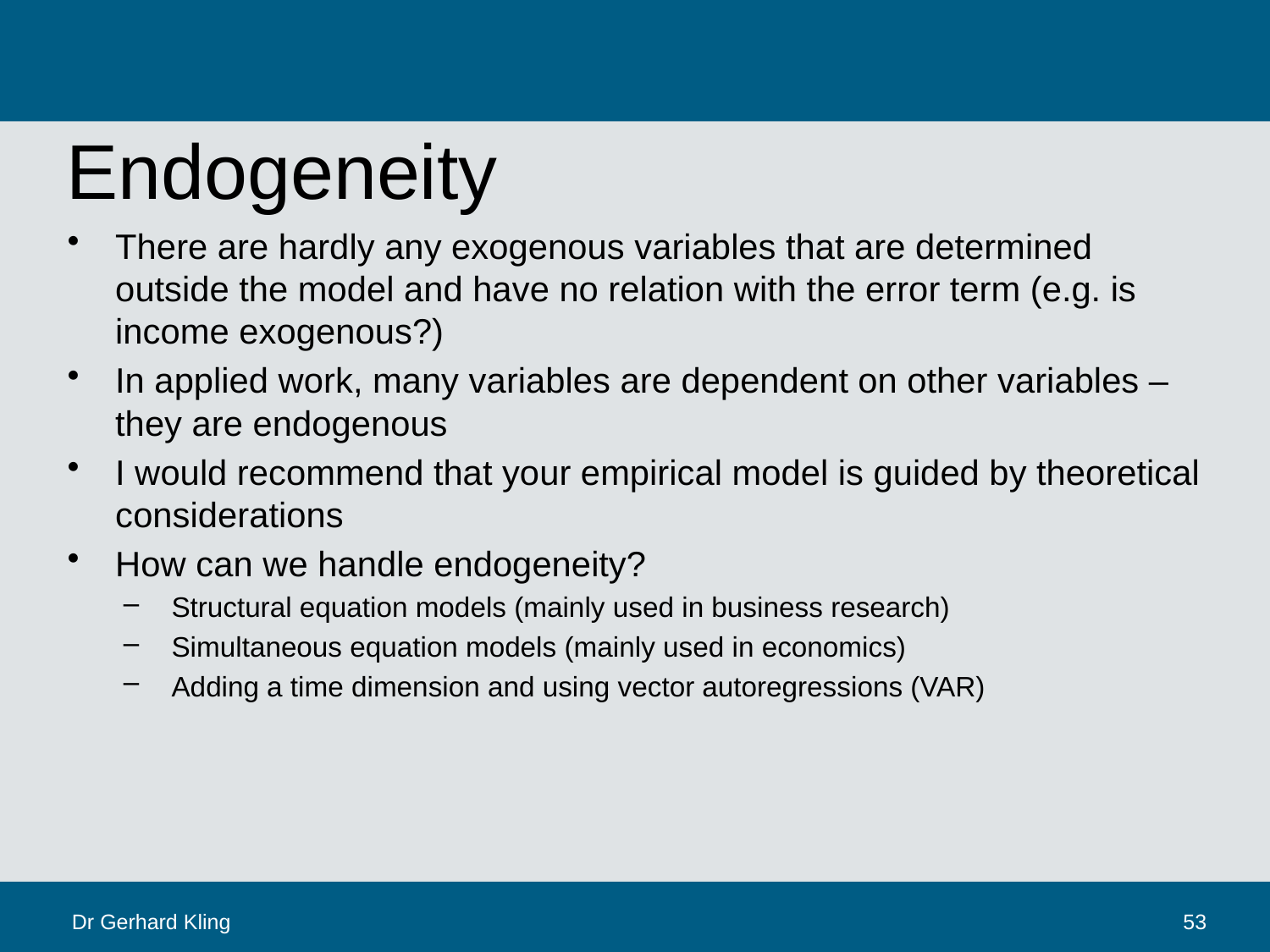

# Endogeneity
There are hardly any exogenous variables that are determined outside the model and have no relation with the error term (e.g. is income exogenous?)
In applied work, many variables are dependent on other variables – they are endogenous
I would recommend that your empirical model is guided by theoretical considerations
How can we handle endogeneity?
Structural equation models (mainly used in business research)
Simultaneous equation models (mainly used in economics)
Adding a time dimension and using vector autoregressions (VAR)
Dr Gerhard Kling
53